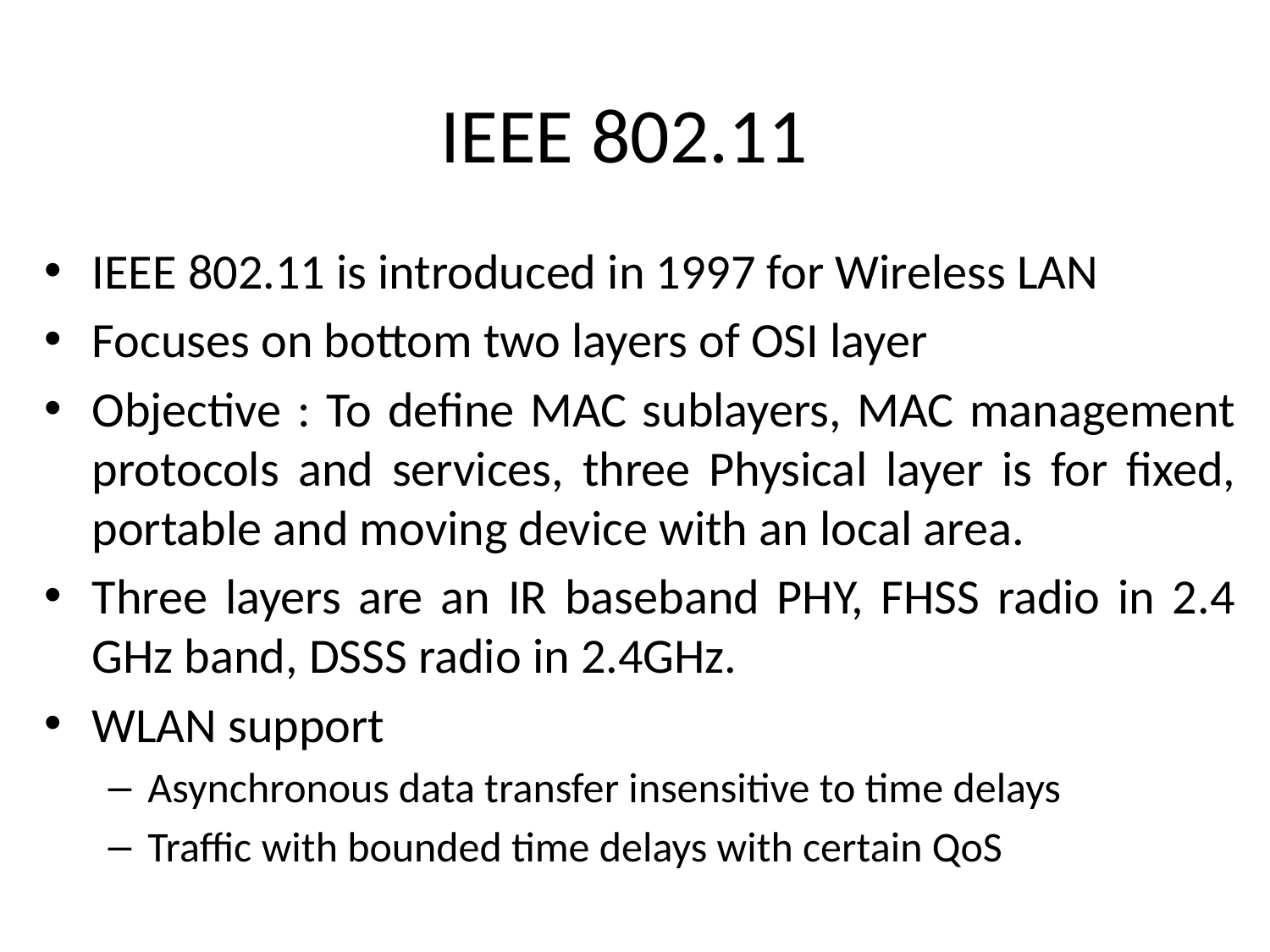

# IEEE 802.11

IEEE 802.11 is introduced in 1997 for Wireless LAN
Focuses on bottom two layers of OSI layer
Objective : To define MAC sublayers, MAC management protocols and services, three Physical layer is for fixed, portable and moving device with an local area.
Three layers are an IR baseband PHY, FHSS radio in 2.4 GHz band, DSSS radio in 2.4GHz.
WLAN support
Asynchronous data transfer insensitive to time delays
Traffic with bounded time delays with certain QoS